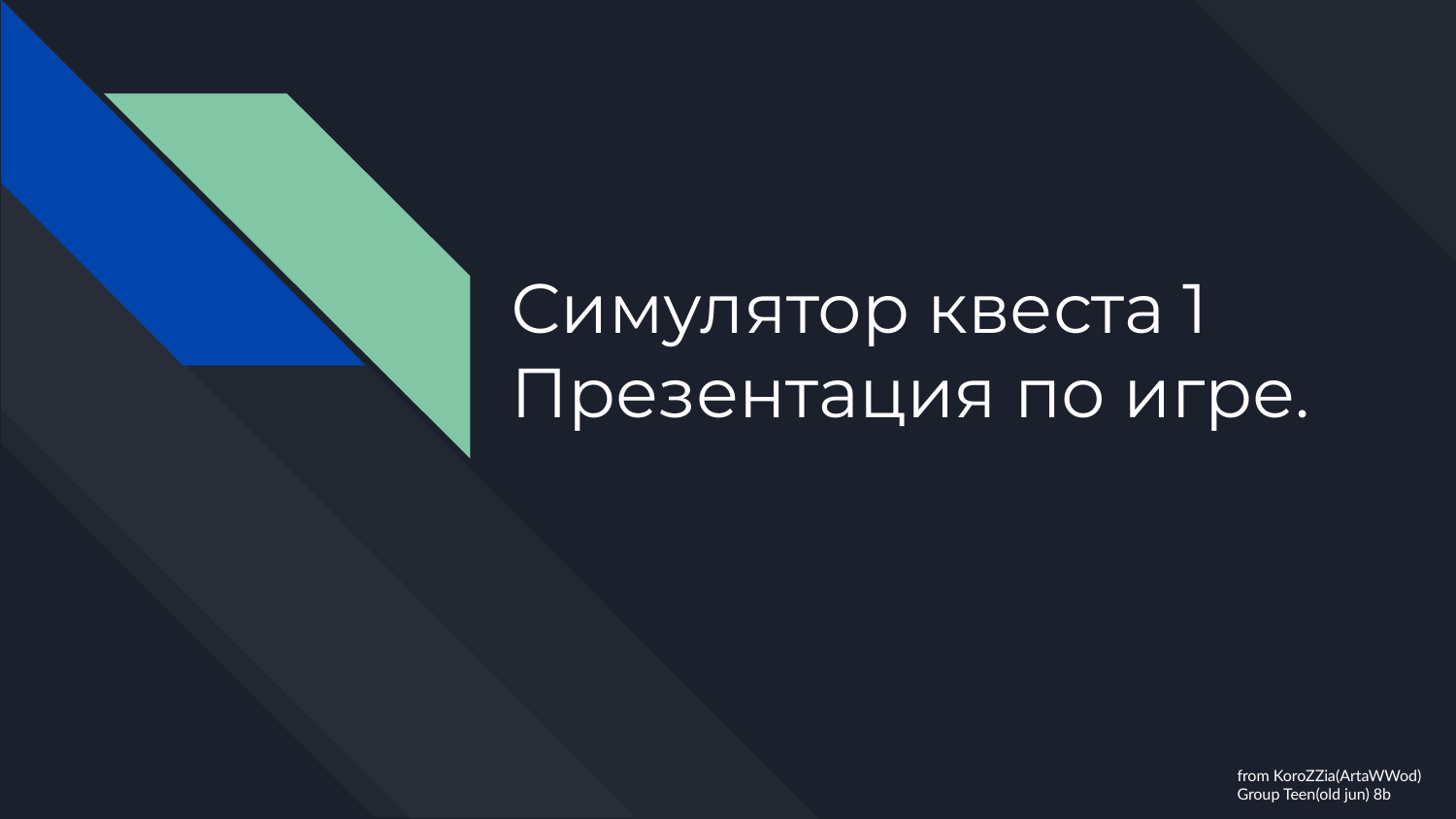

# Симулятор квеста 1 Презентация по игре.
from KoroZZia(ArtaWWod)
Group Teen(old jun) 8b